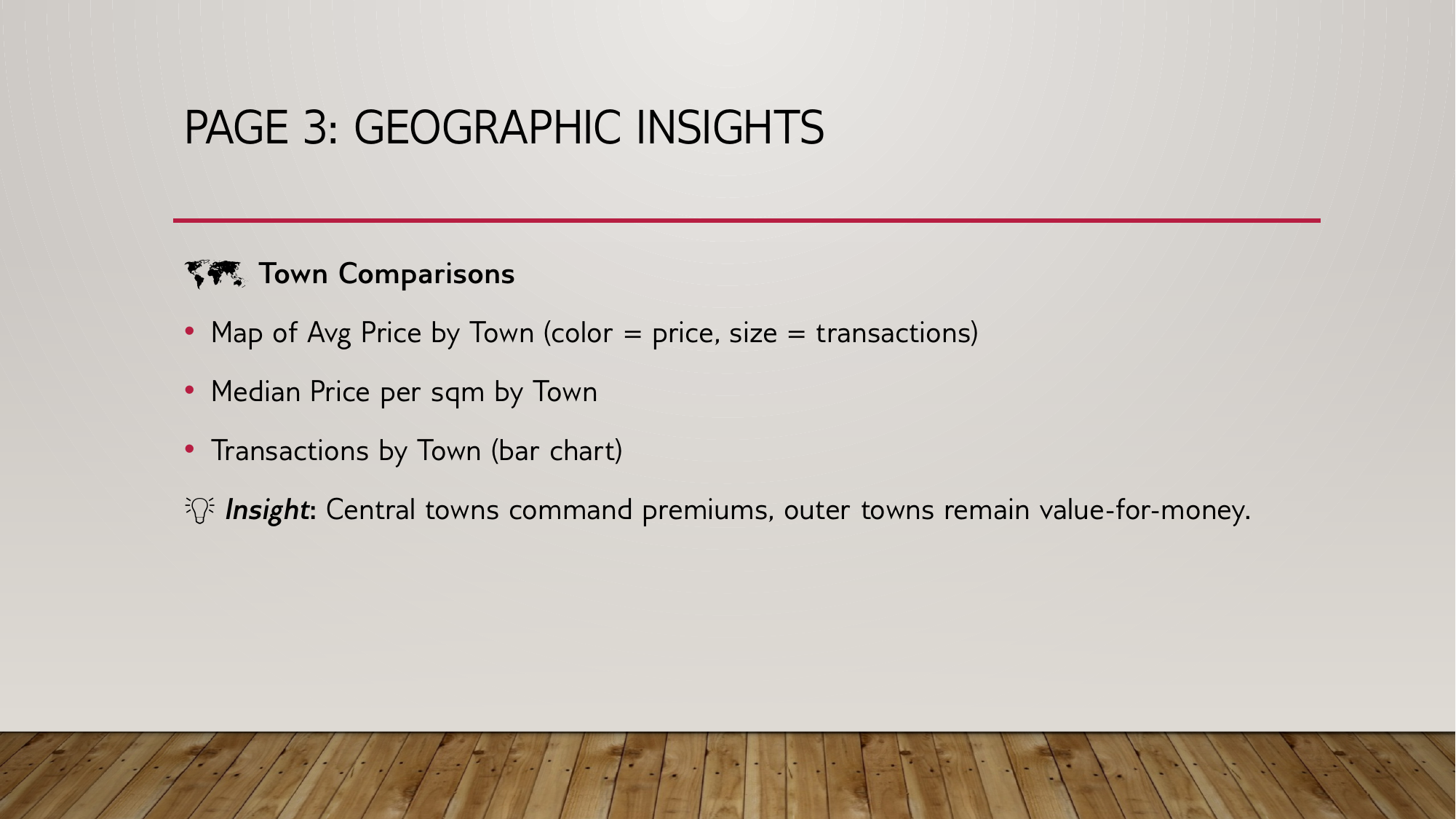

# Page 3: geographic insights
🗺️ Town Comparisons
Map of Avg Price by Town (color = price, size = transactions)
Median Price per sqm by Town
Transactions by Town (bar chart)
💡 Insight: Central towns command premiums, outer towns remain value-for-money.